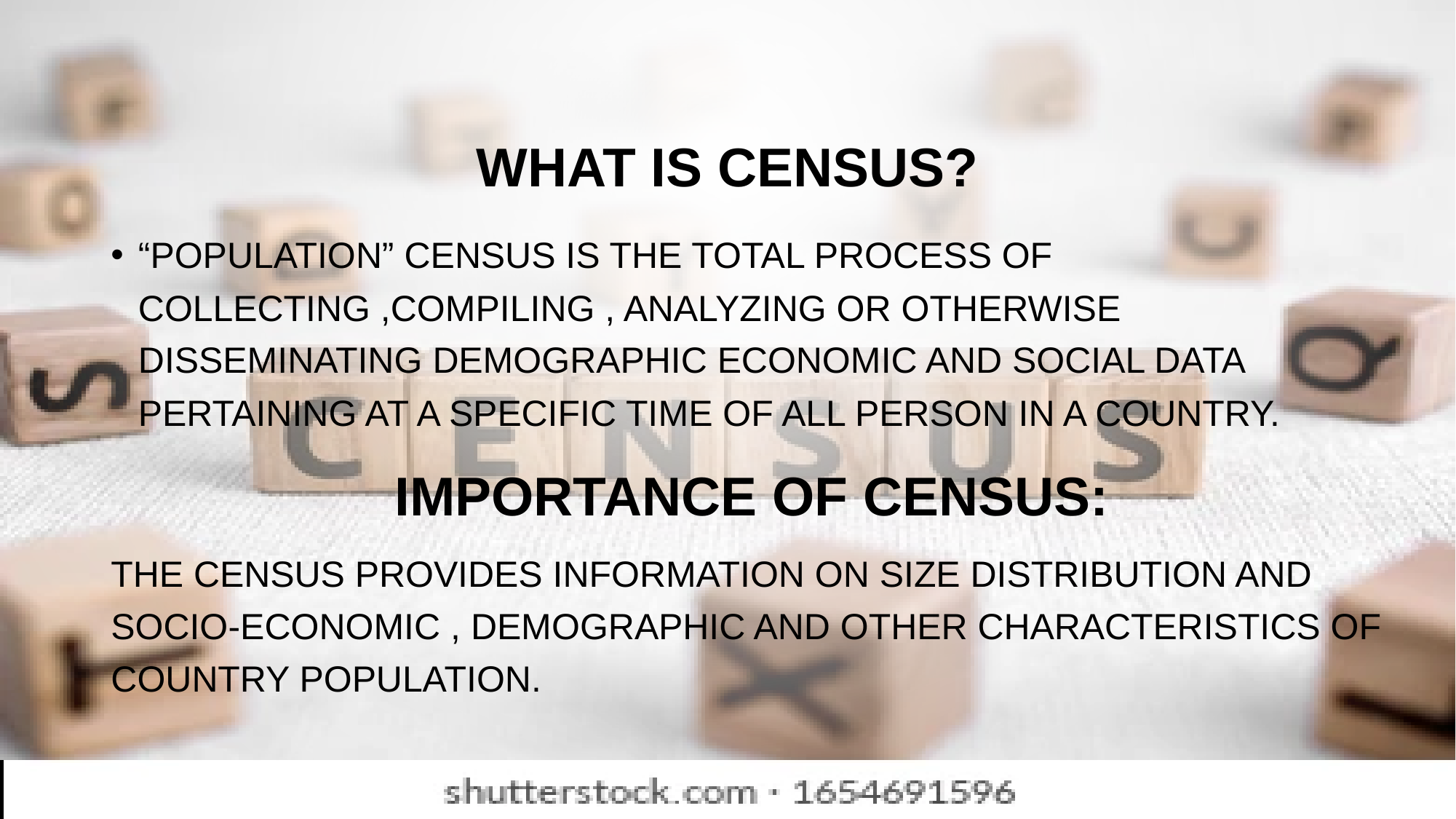

# What is census?
“Population” census is the total process of collecting ,compiling , analyzing or otherwise disseminating demographic economic and social data pertaining at a specific time of all person in a country.
IMPORTANCE OF CENSUS:
The census provides information on size distribution and socio-economic , Demographic and other characteristics of country population.